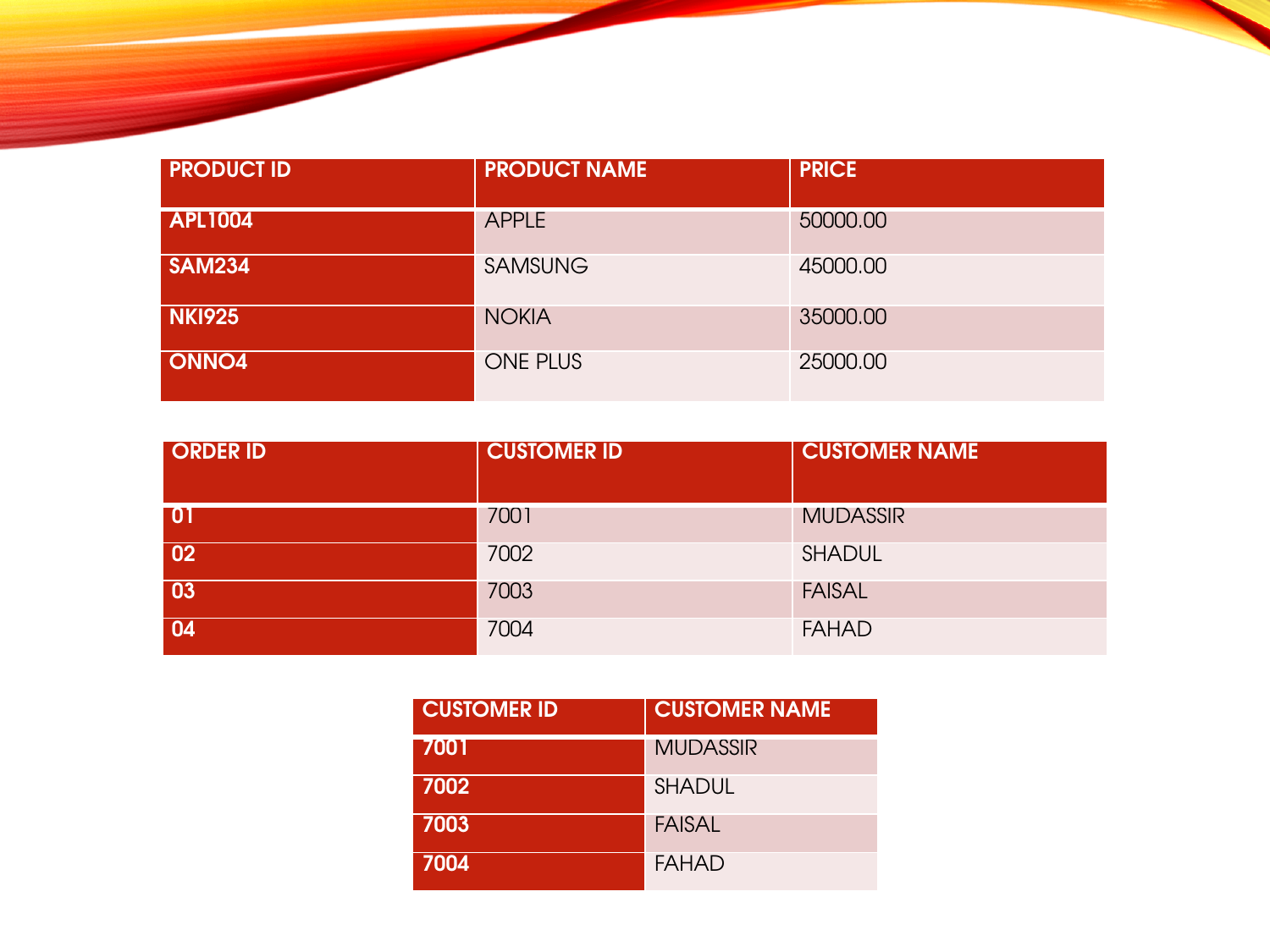

| PRODUCT ID | PRODUCT NAME | PRICE |
| --- | --- | --- |
| APL1004 | APPLE | 50000.00 |
| SAM234 | SAMSUNG | 45000.00 |
| NKI925 | NOKIA | 35000.00 |
| ONNO4 | ONE PLUS | 25000.00 |
| ORDER ID | CUSTOMER ID | CUSTOMER NAME |
| --- | --- | --- |
| 01 | 7001 | MUDASSIR |
| 02 | 7002 | SHADUL |
| 03 | 7003 | FAISAL |
| 04 | 7004 | FAHAD |

| CUSTOMER ID | CUSTOMER NAME |
| --- | --- |
| 7001 | MUDASSIR |
| 7002 | SHADUL |
| 7003 | FAISAL |
| 7004 | FAHAD |